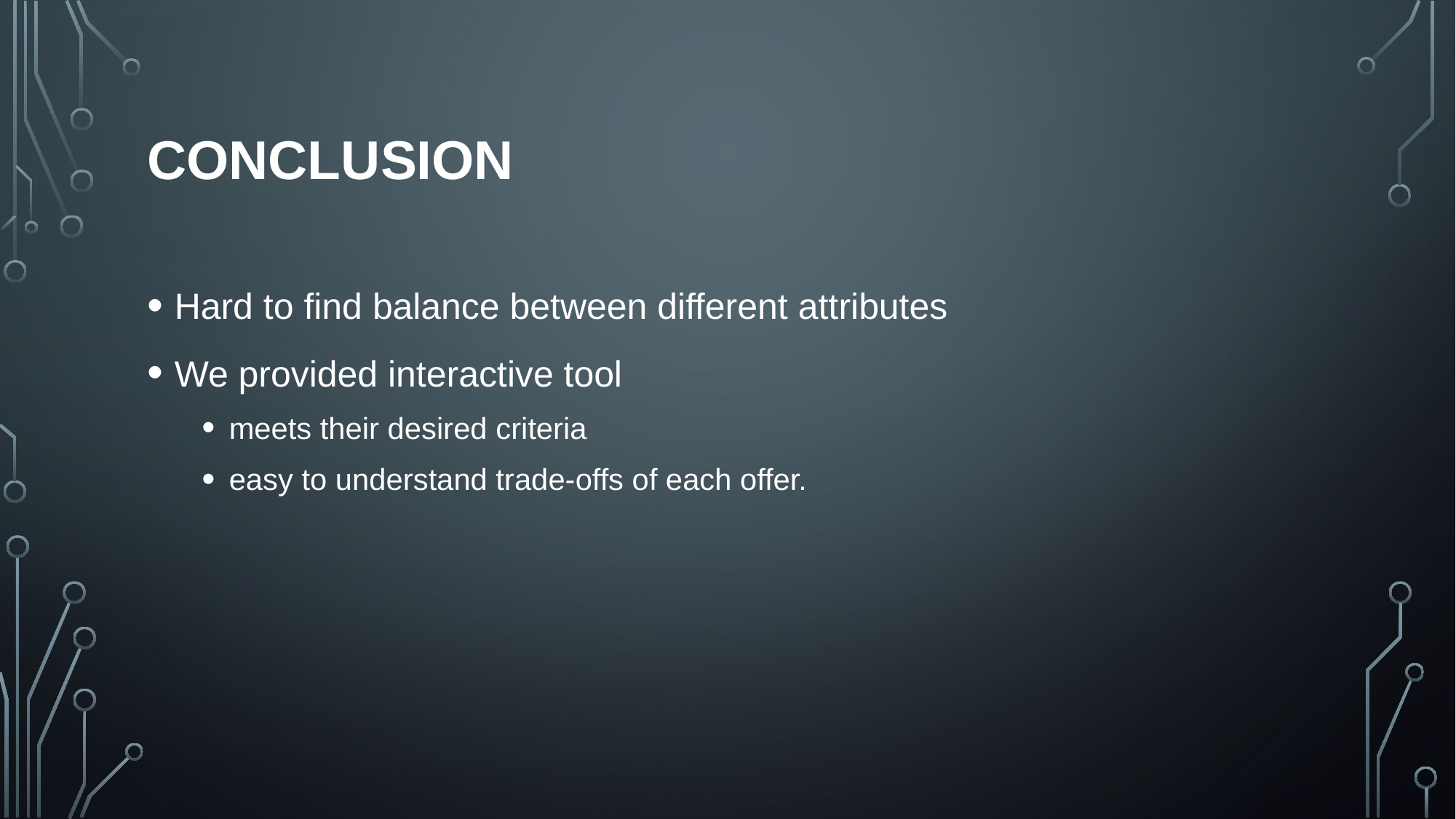

# Conclusion
Hard to find balance between different attributes
We provided interactive tool
meets their desired criteria
easy to understand trade-offs of each offer.